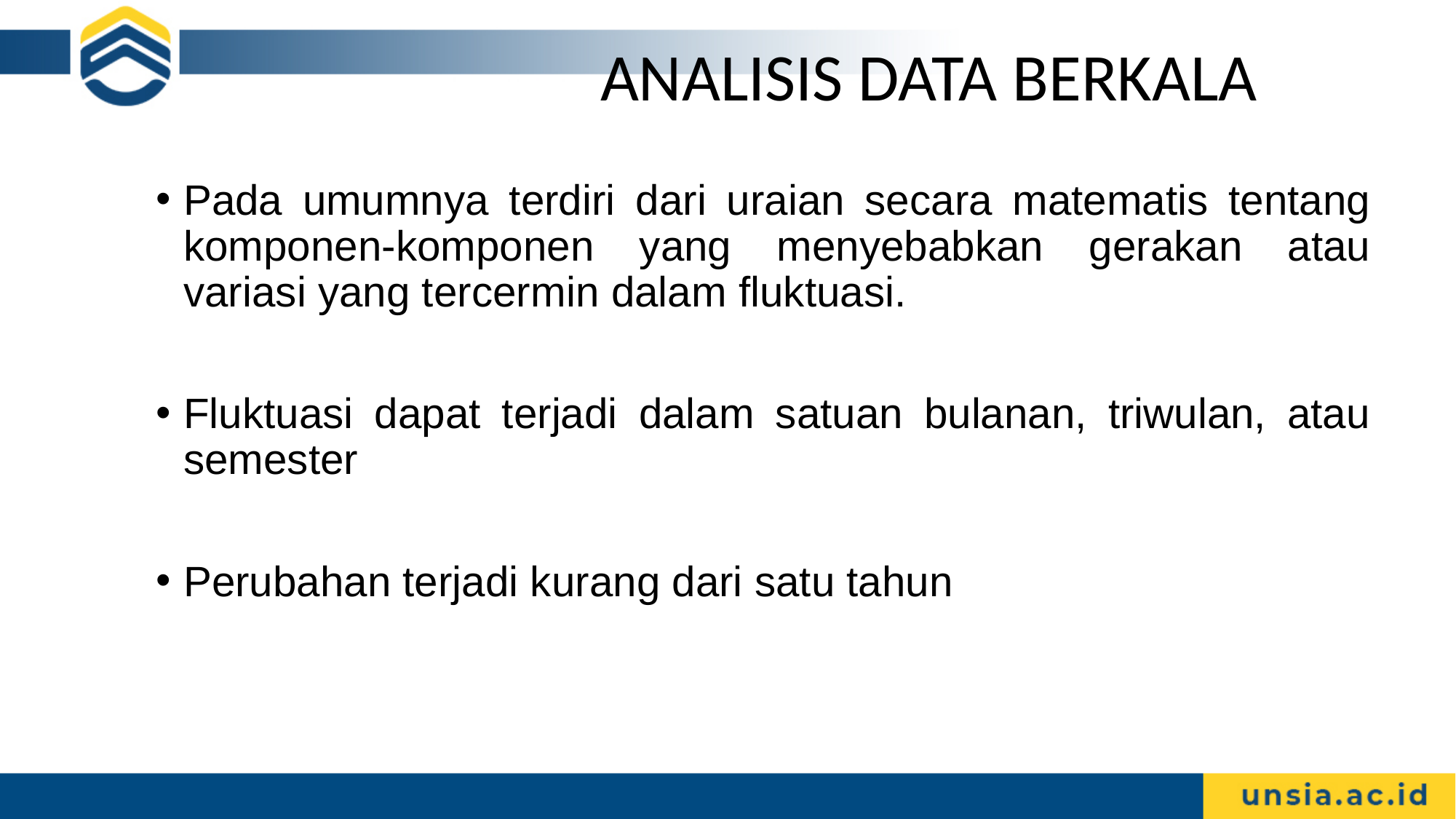

# ANALISIS DATA BERKALA
Pada umumnya terdiri dari uraian secara matematis tentang komponen-komponen yang menyebabkan gerakan atau variasi yang tercermin dalam fluktuasi.

Fluktuasi dapat terjadi dalam satuan bulanan, triwulan, atau semester

Perubahan terjadi kurang dari satu tahun